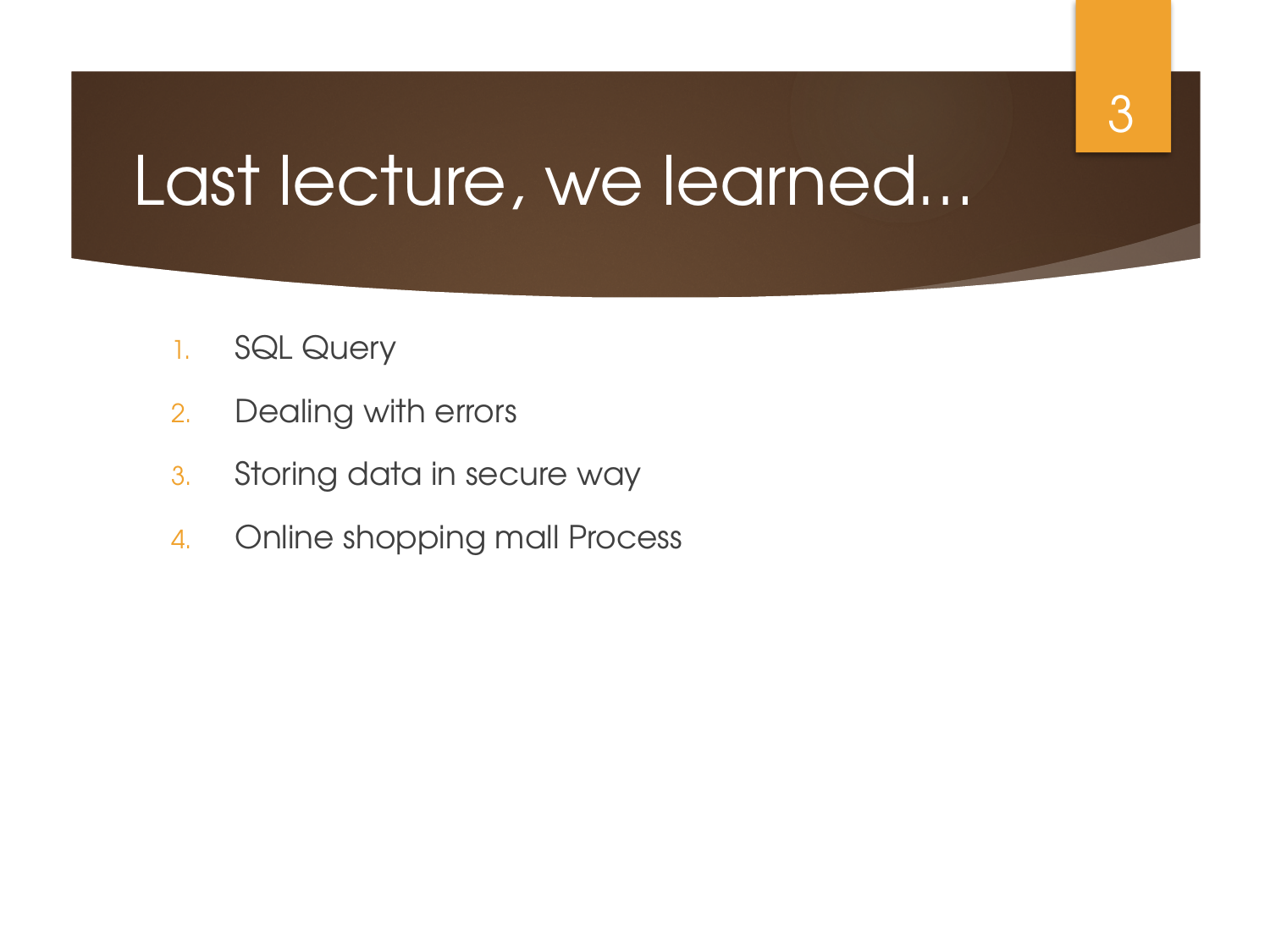

3
# Last lecture, we learned…
SQL Query
Dealing with errors
Storing data in secure way
Online shopping mall Process